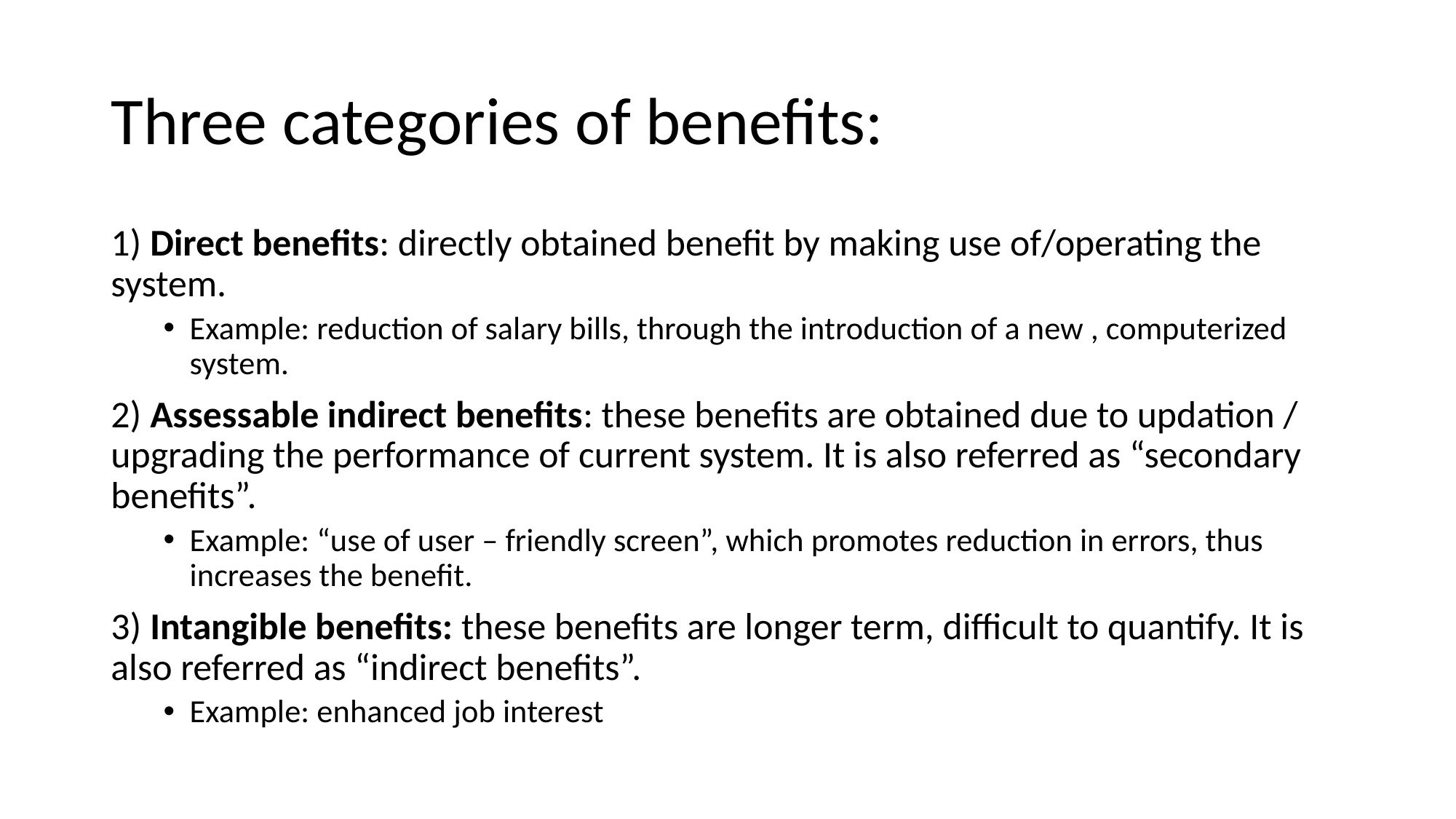

# Three categories of benefits:
1) Direct benefits: directly obtained benefit by making use of/operating the system.
Example: reduction of salary bills, through the introduction of a new , computerized system.
2) Assessable indirect benefits: these benefits are obtained due to updation / upgrading the performance of current system. It is also referred as “secondary benefits”.
Example: “use of user – friendly screen”, which promotes reduction in errors, thus increases the benefit.
3) Intangible benefits: these benefits are longer term, difficult to quantify. It is also referred as “indirect benefits”.
Example: enhanced job interest